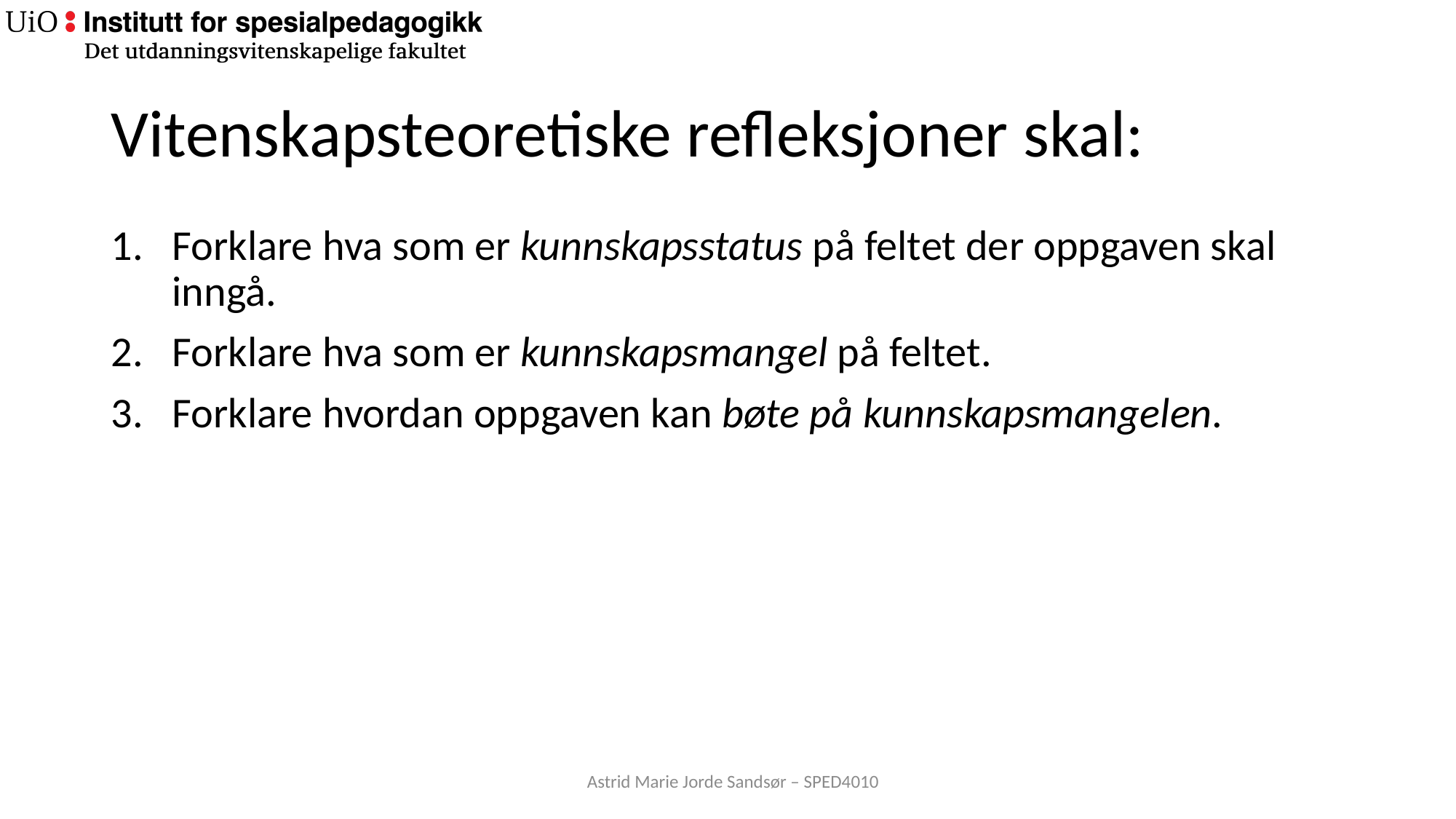

# Vitenskapsteoretiske refleksjoner skal:
Forklare hva som er kunnskapsstatus på feltet der oppgaven skal inngå.
Forklare hva som er kunnskapsmangel på feltet.
Forklare hvordan oppgaven kan bøte på kunnskapsmangelen.
Astrid Marie Jorde Sandsør – SPED4010